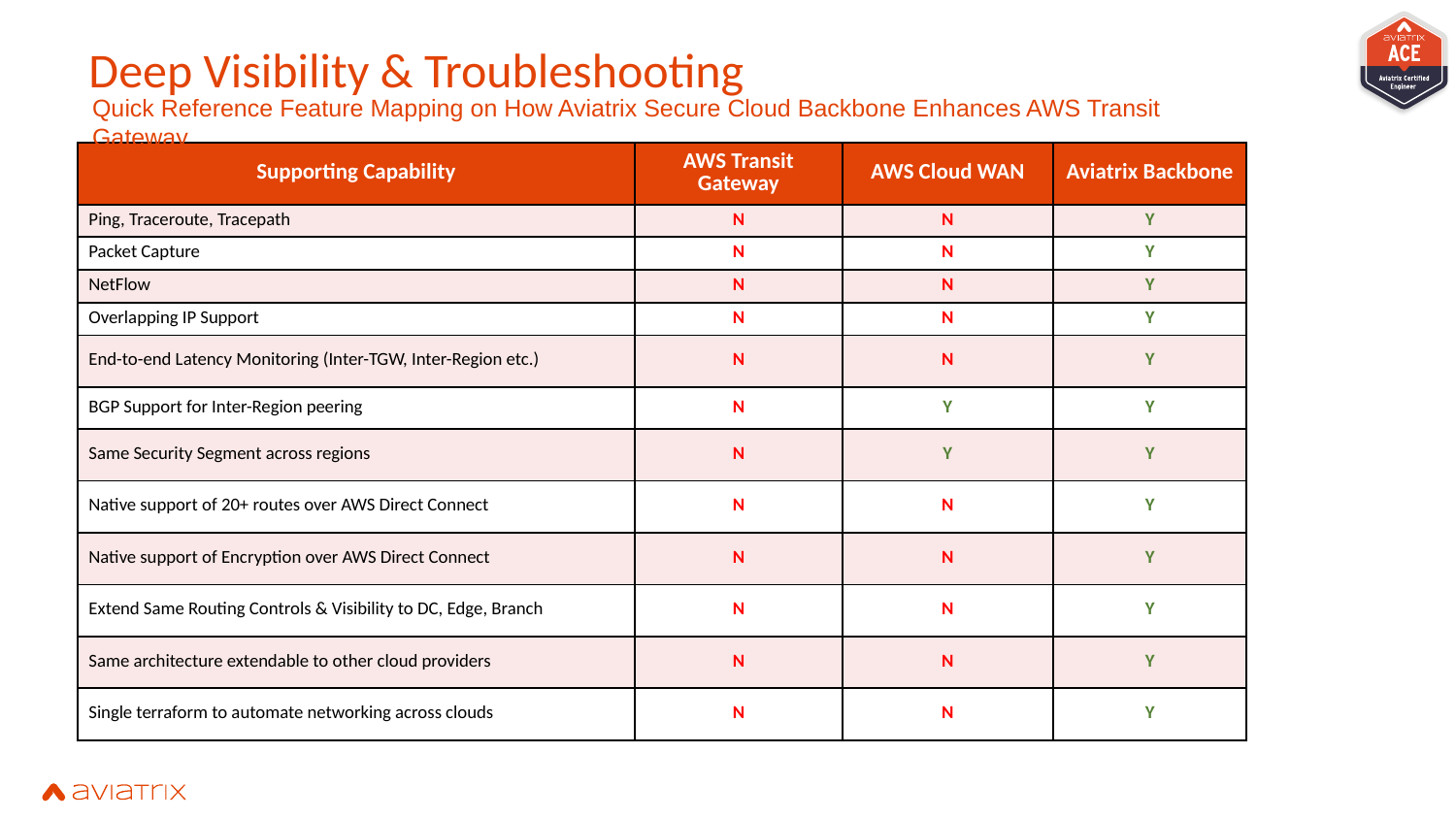

Deep Visibility & Troubleshooting
Quick Reference Feature Mapping on How Aviatrix Secure Cloud Backbone Enhances AWS Transit Gateway
| Supporting Capability | AWS Transit Gateway | AWS Cloud WAN | Aviatrix Backbone |
| --- | --- | --- | --- |
| Ping, Traceroute, Tracepath | N | N | Y |
| Packet Capture | N | N | Y |
| NetFlow | N | N | Y |
| Overlapping IP Support | N | N | Y |
| End-to-end Latency Monitoring (Inter-TGW, Inter-Region etc.) | N | N | Y |
| BGP Support for Inter-Region peering | N | Y | Y |
| Same Security Segment across regions | N | Y | Y |
| Native support of 20+ routes over AWS Direct Connect | N | N | Y |
| Native support of Encryption over AWS Direct Connect | N | N | Y |
| Extend Same Routing Controls & Visibility to DC, Edge, Branch | N | N | Y |
| Same architecture extendable to other cloud providers | N | N | Y |
| Single terraform to automate networking across clouds | N | N | Y |